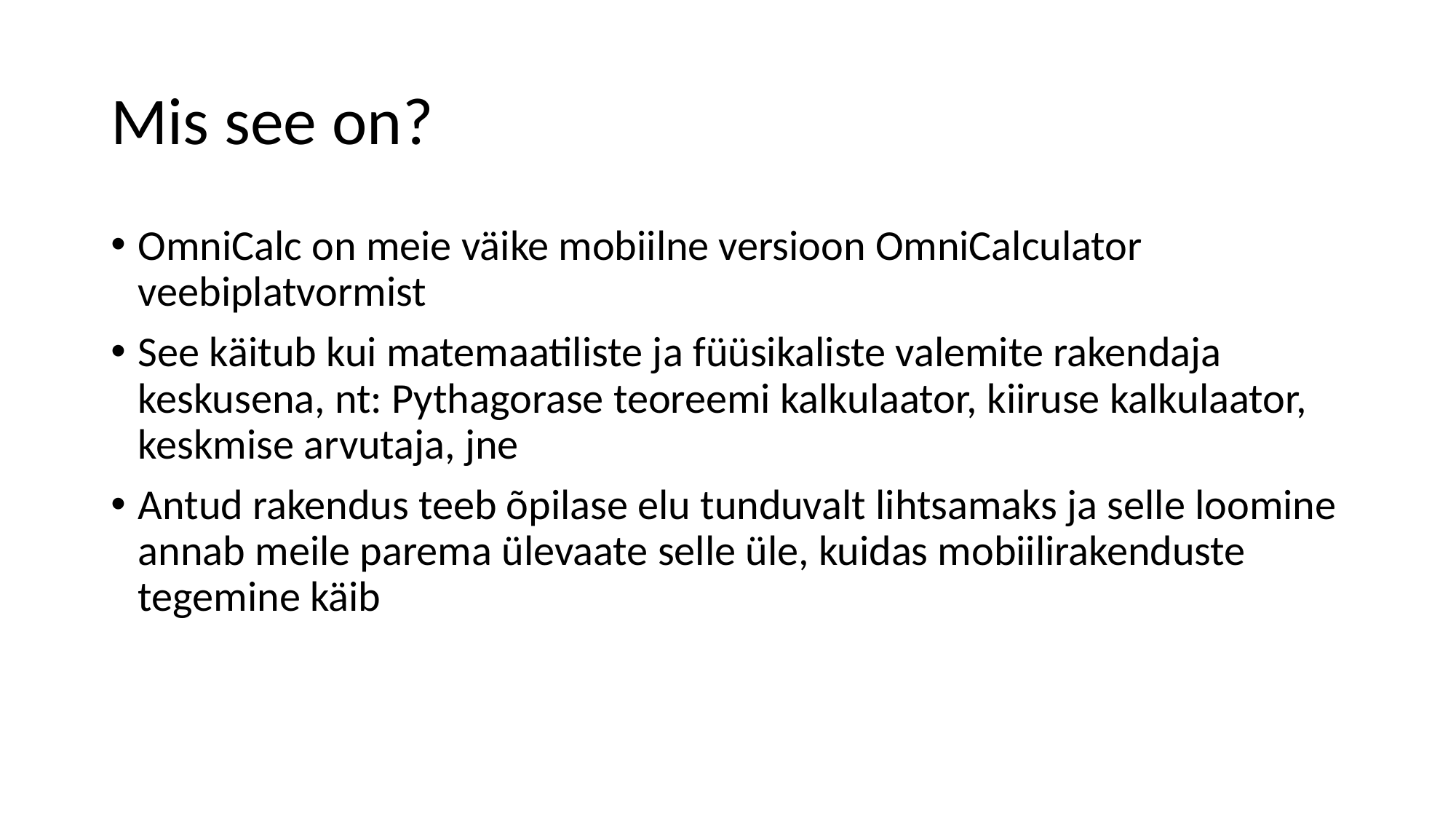

# Mis see on?
OmniCalc on meie väike mobiilne versioon OmniCalculator veebiplatvormist
See käitub kui matemaatiliste ja füüsikaliste valemite rakendaja keskusena, nt: Pythagorase teoreemi kalkulaator, kiiruse kalkulaator, keskmise arvutaja, jne
Antud rakendus teeb õpilase elu tunduvalt lihtsamaks ja selle loomine annab meile parema ülevaate selle üle, kuidas mobiilirakenduste tegemine käib